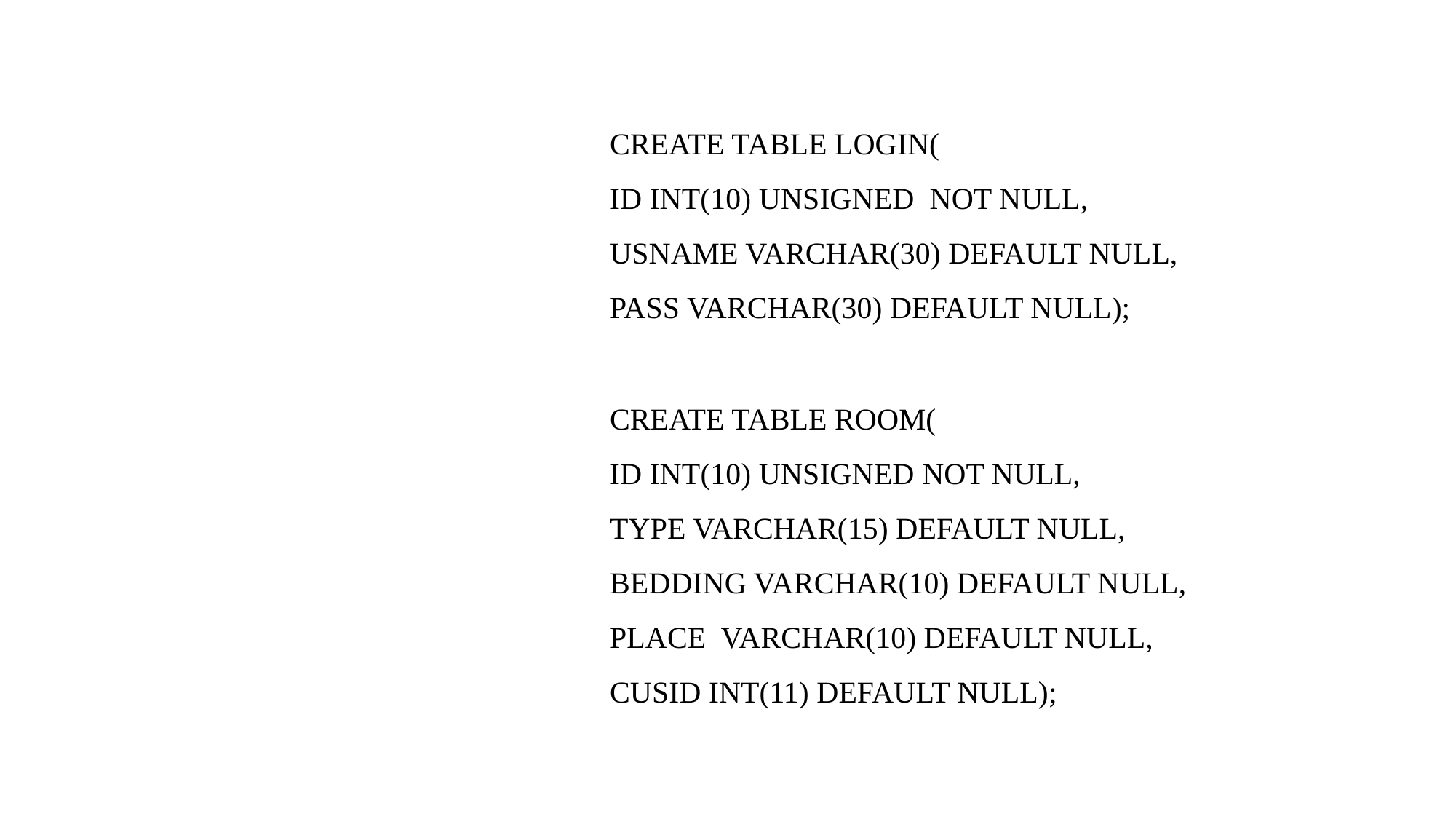

CREATE TABLE LOGIN(
ID INT(10) UNSIGNED  NOT NULL,
USNAME VARCHAR(30) DEFAULT NULL,
PASS VARCHAR(30) DEFAULT NULL);
CREATE TABLE ROOM(
ID INT(10) UNSIGNED NOT NULL,
TYPE VARCHAR(15) DEFAULT NULL,
BEDDING VARCHAR(10) DEFAULT NULL,
PLACE  VARCHAR(10) DEFAULT NULL,
CUSID INT(11) DEFAULT NULL);